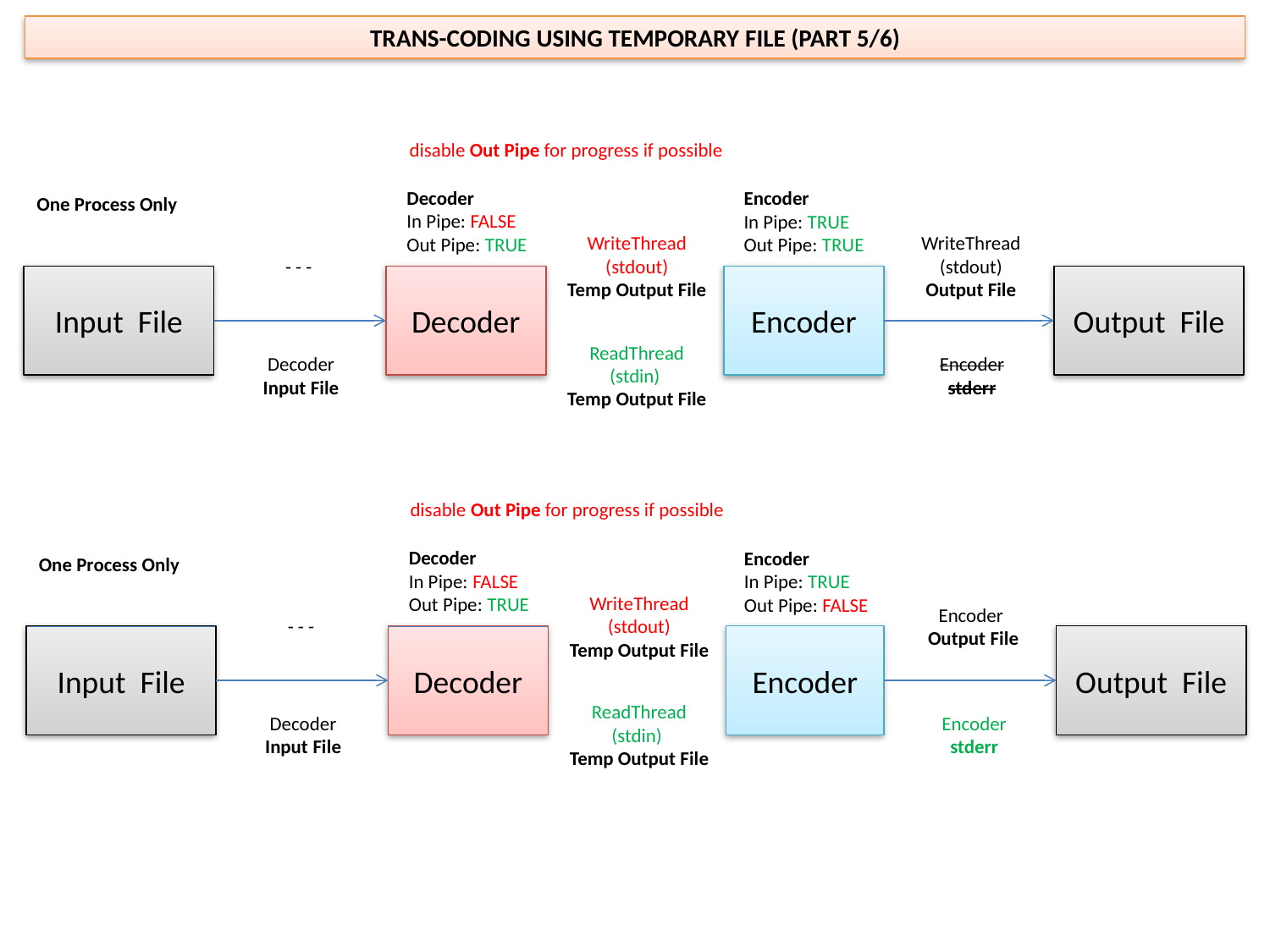

TRANS-CODING USING TEMPORARY FILE (PART 5/6)
disable Out Pipe for progress if possible
One Process Only
Decoder
In Pipe: FALSE
Out Pipe: TRUE
Encoder
In Pipe: TRUE
Out Pipe: TRUE
- - -
WriteThread (stdout)
Temp Output File
WriteThread (stdout)
Output File
Input  File
Decoder
Encoder
Output  File
Encoder
stderr
Decoder
Input File
ReadThread (stdin)
Temp Output File
disable Out Pipe for progress if possible
One Process Only
Decoder
In Pipe: FALSE
Out Pipe: TRUE
Encoder
In Pipe: TRUE
Out Pipe: FALSE
WriteThread (stdout)
Temp Output File
- - -
Encoder
Output File
Input  File
Decoder
Encoder
Output  File
Encoder
stderr
ReadThread (stdin)
Temp Output File
Decoder
Input File